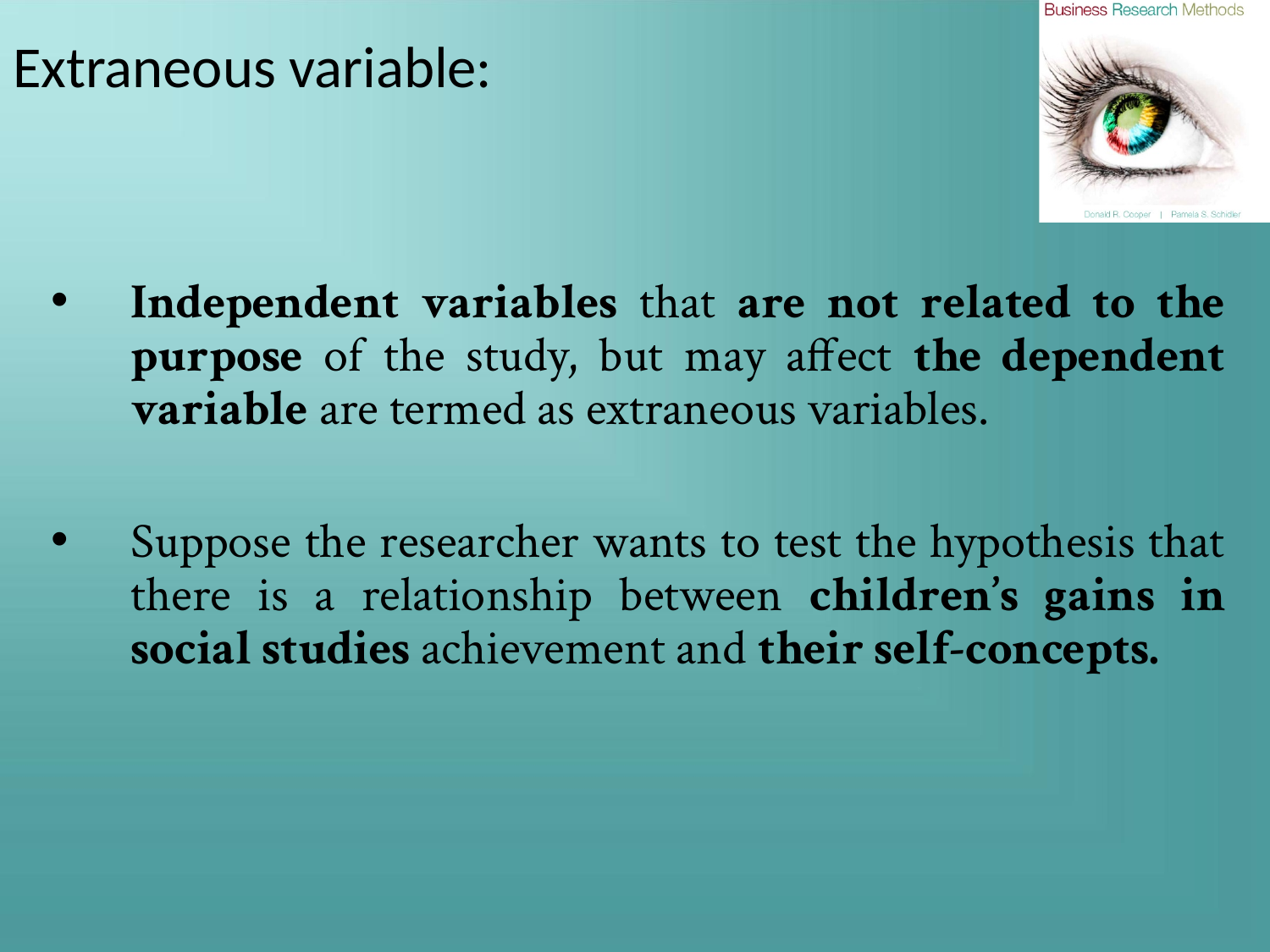

# Extraneous variable:
Independent variables that are not related to the purpose of the study, but may affect the dependent variable are termed as extraneous variables.

Suppose the researcher wants to test the hypothesis that there is a relationship between children’s gains in social studies achievement and their self-concepts.